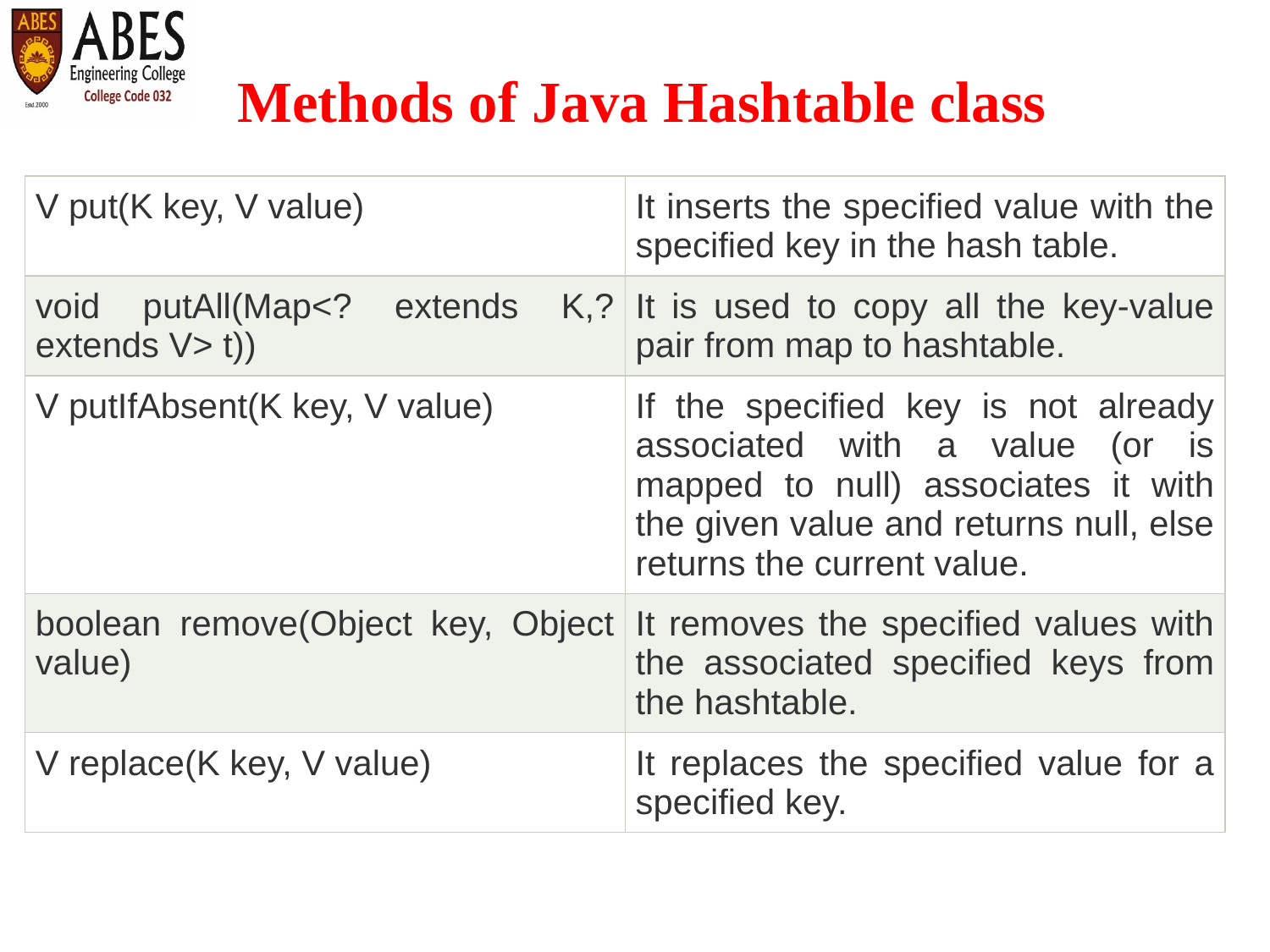

# Methods of Java Hashtable class
| V put(K key, V value) | It inserts the specified value with the specified key in the hash table. |
| --- | --- |
| void putAll(Map<? extends K,? extends V> t)) | It is used to copy all the key-value pair from map to hashtable. |
| V putIfAbsent(K key, V value) | If the specified key is not already associated with a value (or is mapped to null) associates it with the given value and returns null, else returns the current value. |
| boolean remove(Object key, Object value) | It removes the specified values with the associated specified keys from the hashtable. |
| V replace(K key, V value) | It replaces the specified value for a specified key. |